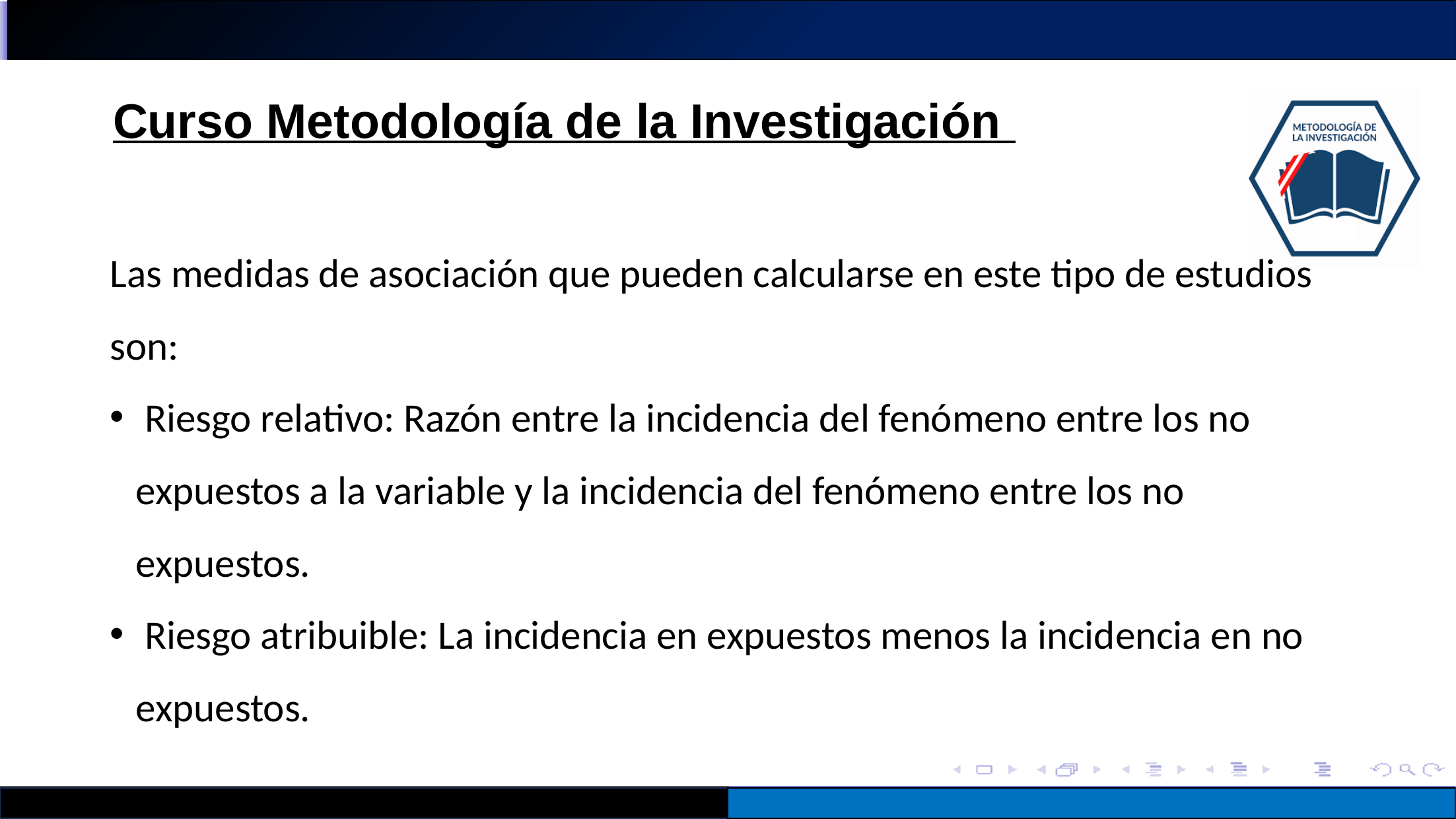

Las medidas de asociación que pueden calcularse en este tipo de estudios son:
 Riesgo relativo: Razón entre la incidencia del fenómeno entre los no expuestos a la variable y la incidencia del fenómeno entre los no expuestos.
 Riesgo atribuible: La incidencia en expuestos menos la incidencia en no expuestos.